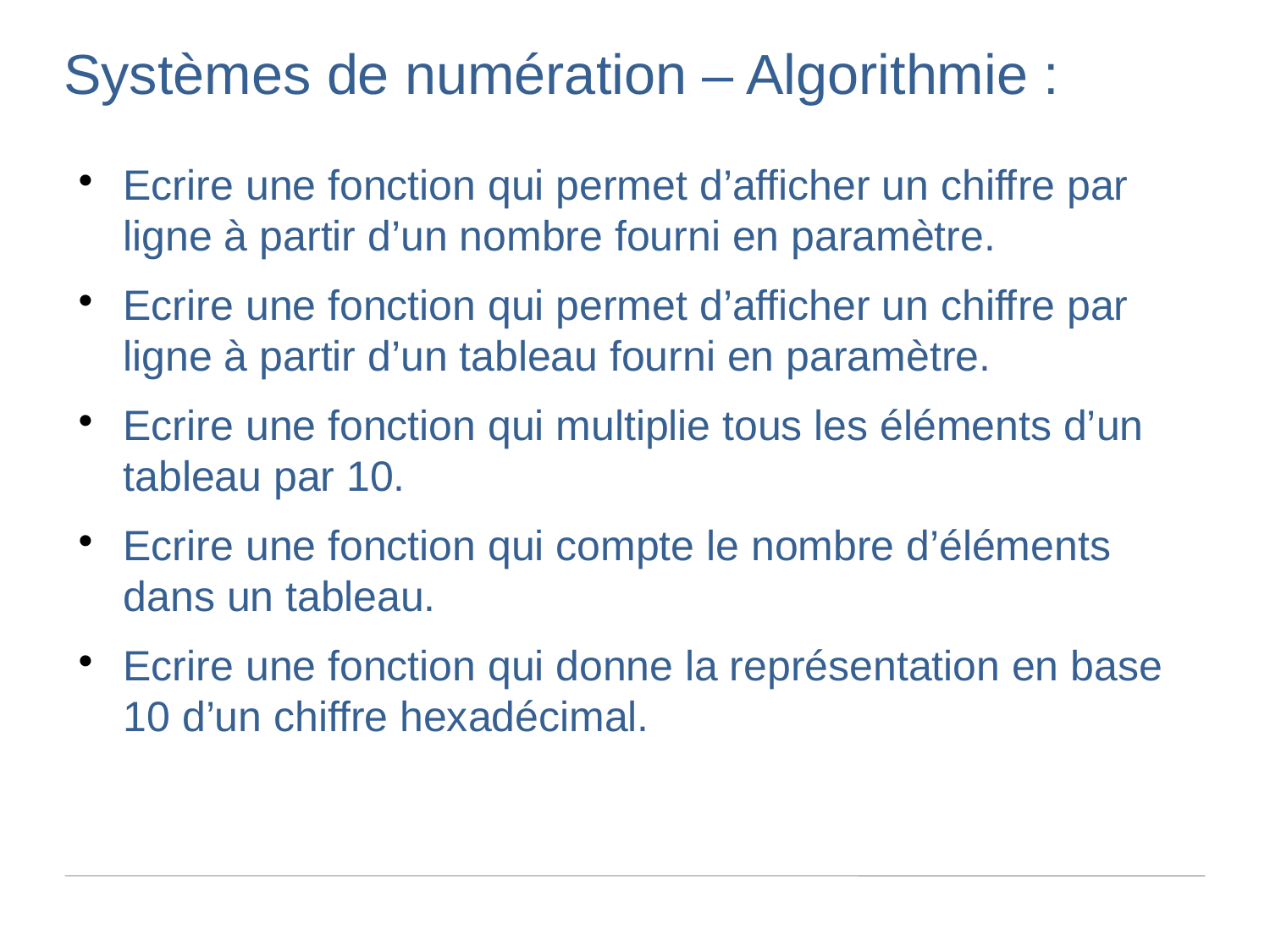

Systèmes de numération – Algorithmie :
Ecrire une fonction qui permet d’afficher un chiffre par ligne à partir d’un nombre fourni en paramètre.
Ecrire une fonction qui permet d’afficher un chiffre par ligne à partir d’un tableau fourni en paramètre.
Ecrire une fonction qui multiplie tous les éléments d’un tableau par 10.
Ecrire une fonction qui compte le nombre d’éléments dans un tableau.
Ecrire une fonction qui donne la représentation en base 10 d’un chiffre hexadécimal.